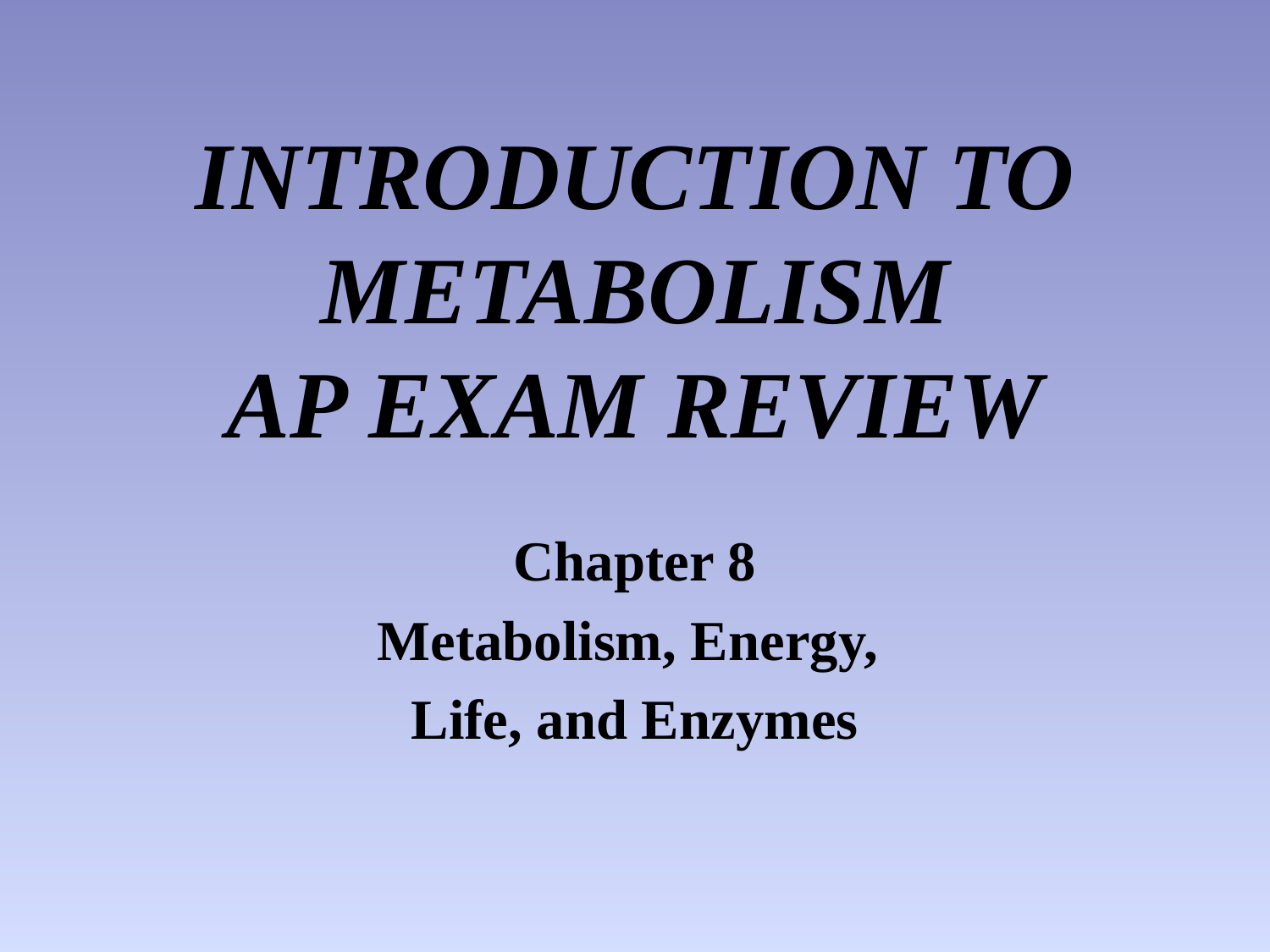

# INTRODUCTION TO METABOLISM AP EXAM REVIEW
Chapter 8
Metabolism, Energy,
Life, and Enzymes